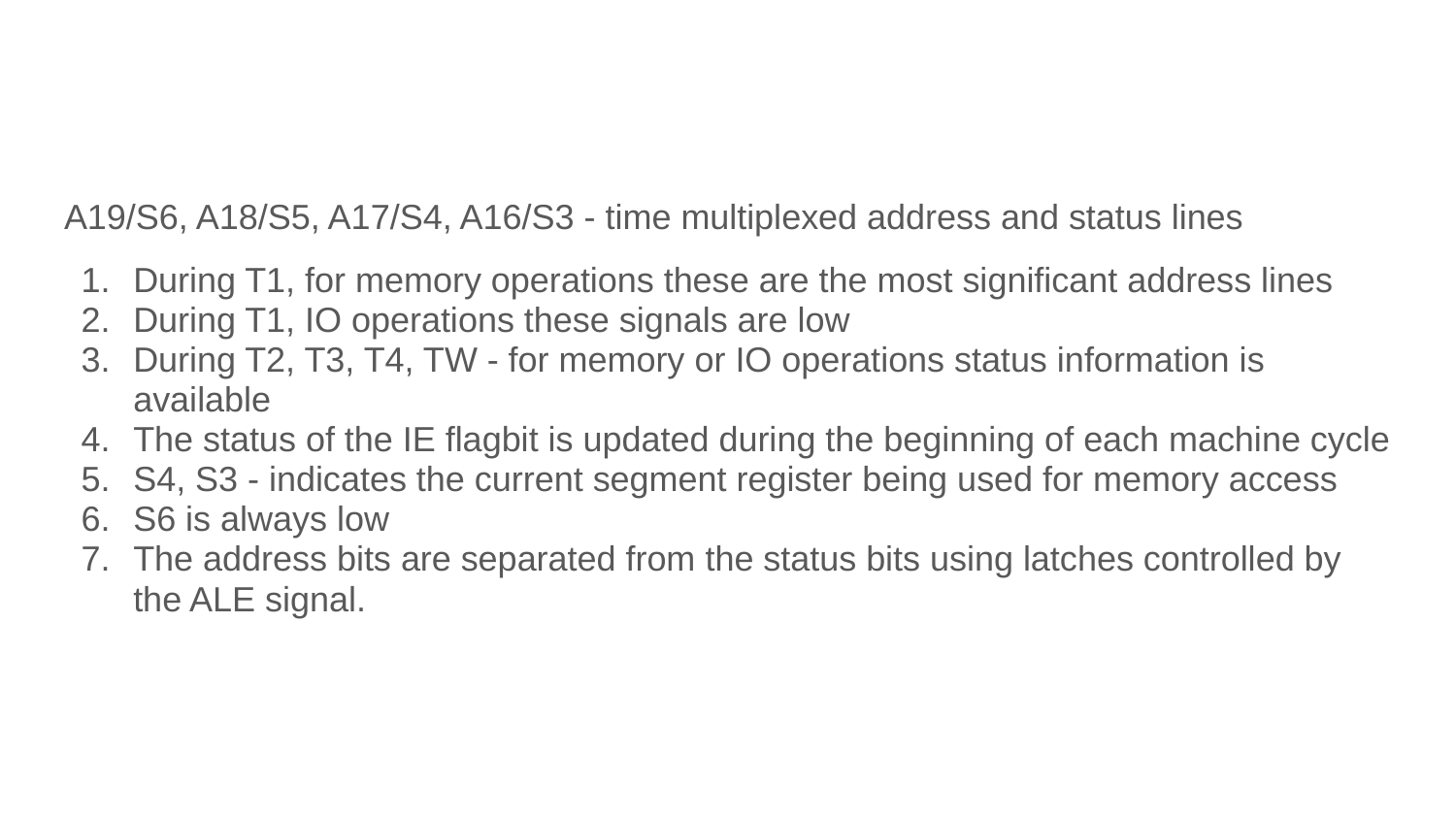

#
A19/S6, A18/S5, A17/S4, A16/S3 - time multiplexed address and status lines
During T1, for memory operations these are the most significant address lines
During T1, IO operations these signals are low
During T2, T3, T4, TW - for memory or IO operations status information is available
The status of the IE flagbit is updated during the beginning of each machine cycle
S4, S3 - indicates the current segment register being used for memory access
S6 is always low
The address bits are separated from the status bits using latches controlled by the ALE signal.